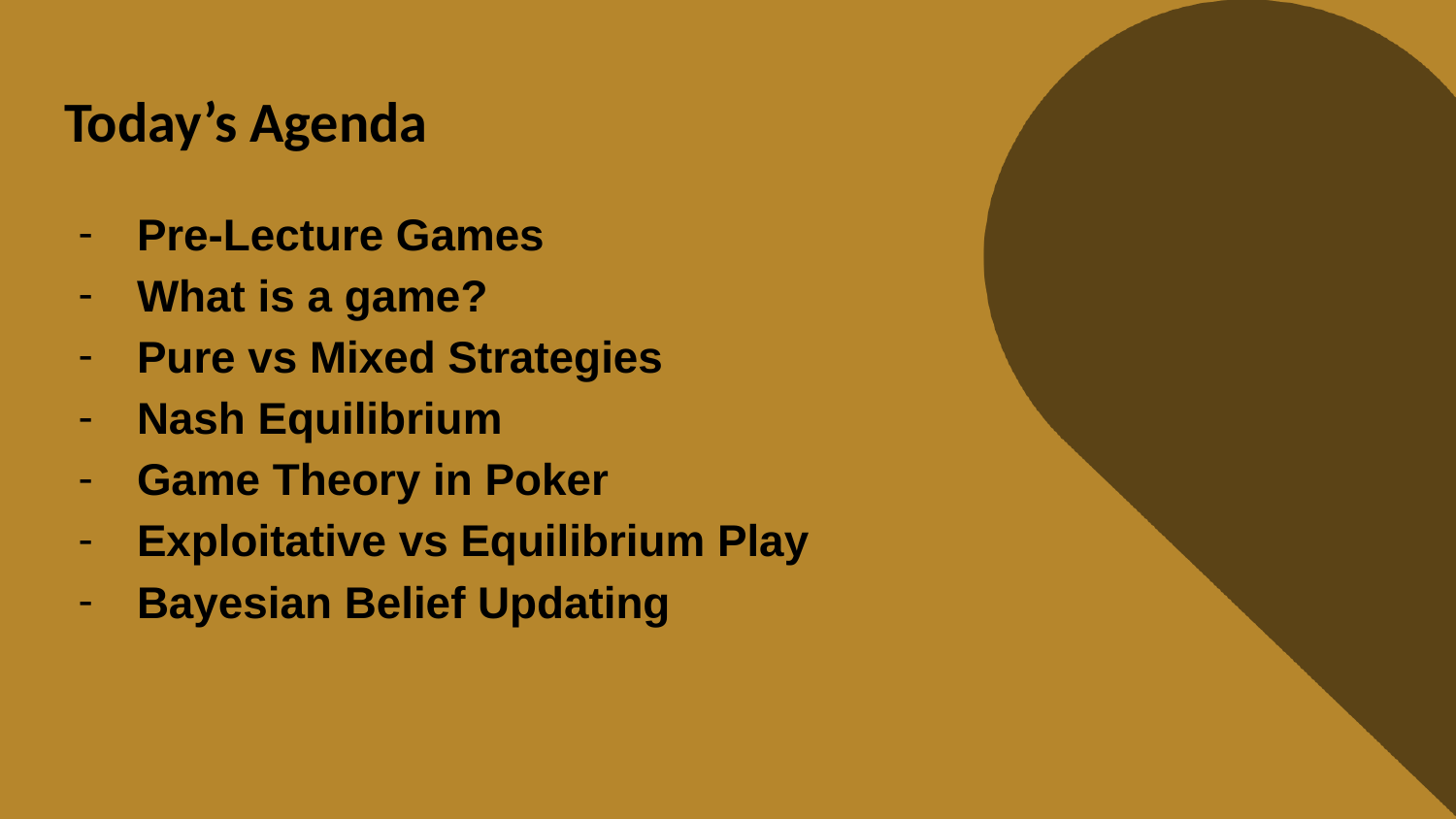

# Today’s Agenda
Pre-Lecture Games
What is a game?
Pure vs Mixed Strategies
Nash Equilibrium
Game Theory in Poker
Exploitative vs Equilibrium Play
Bayesian Belief Updating